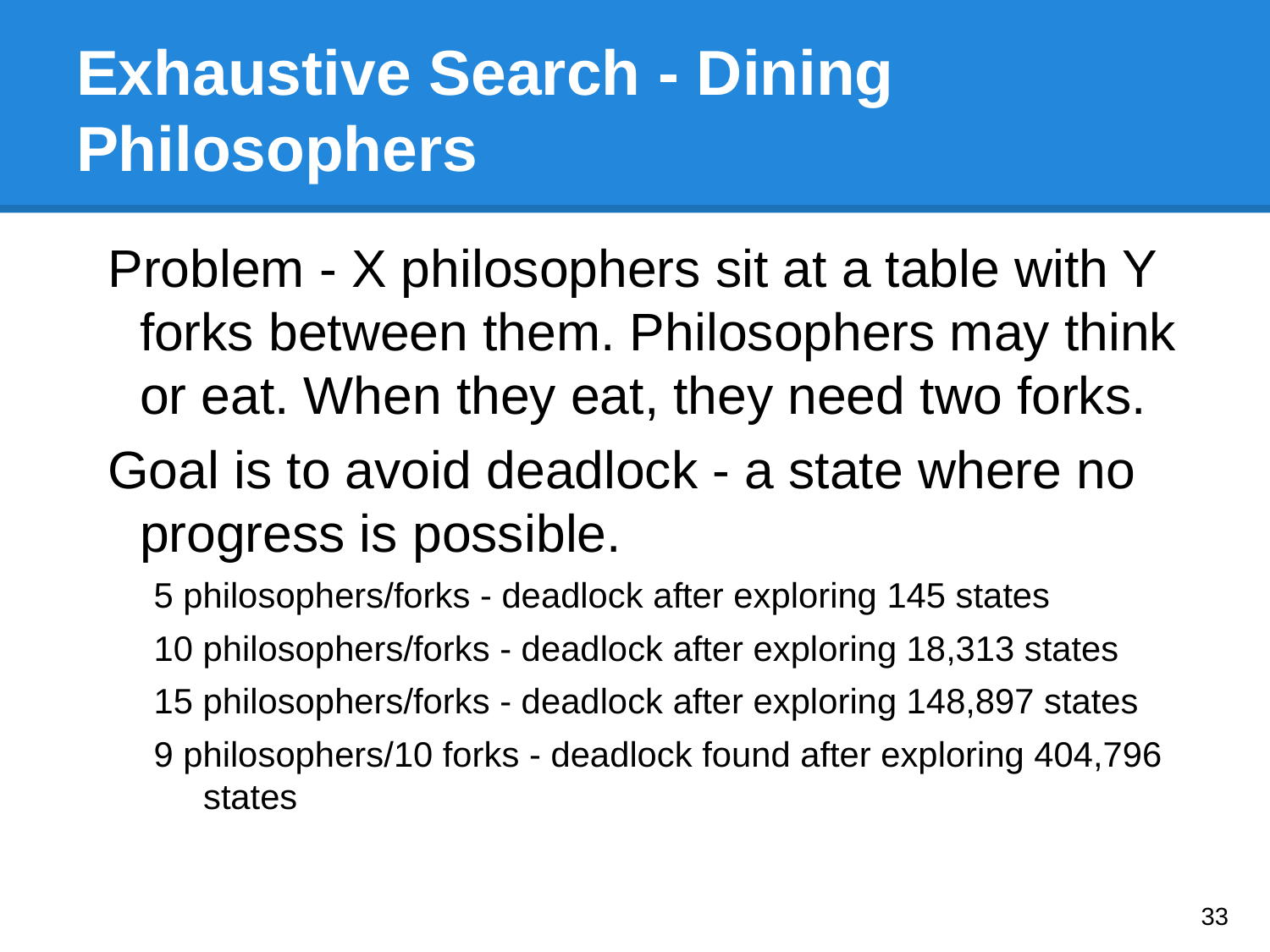

# Exhaustive Search - Dining Philosophers
Problem - X philosophers sit at a table with Y forks between them. Philosophers may think or eat. When they eat, they need two forks.
Goal is to avoid deadlock - a state where no progress is possible.
5 philosophers/forks - deadlock after exploring 145 states
10 philosophers/forks - deadlock after exploring 18,313 states
15 philosophers/forks - deadlock after exploring 148,897 states
9 philosophers/10 forks - deadlock found after exploring 404,796 states
33